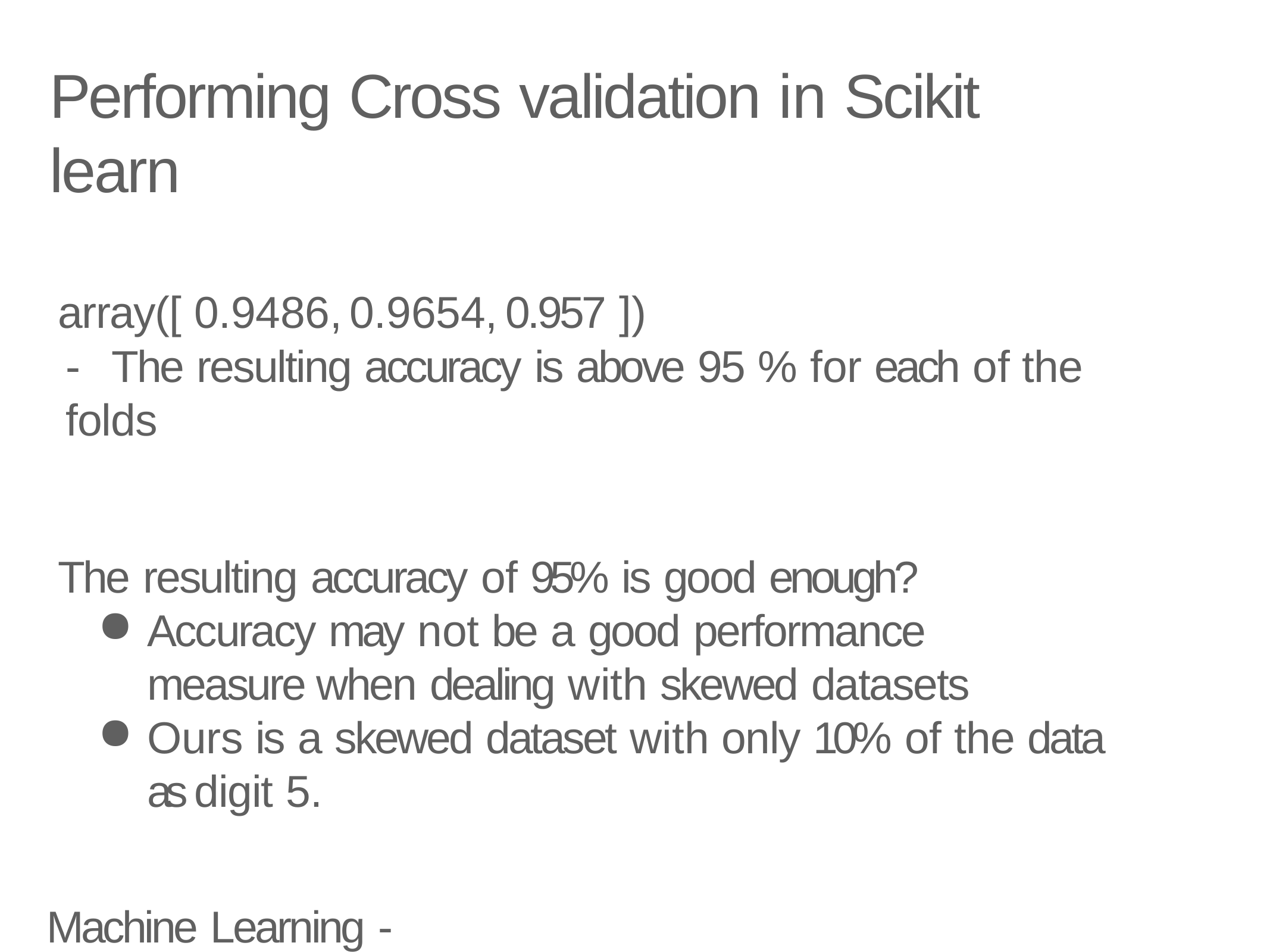

# Performing Cross validation in Scikit learn
array([ 0.9486,	0.9654,	0.957 ])
-	The resulting accuracy is above 95 % for each of the folds
The resulting accuracy of 95% is good enough?
Accuracy may not be a good performance measure when dealing with skewed datasets
Ours is a skewed dataset with only 10% of the data as digit 5.
Machine Learning - Classfication